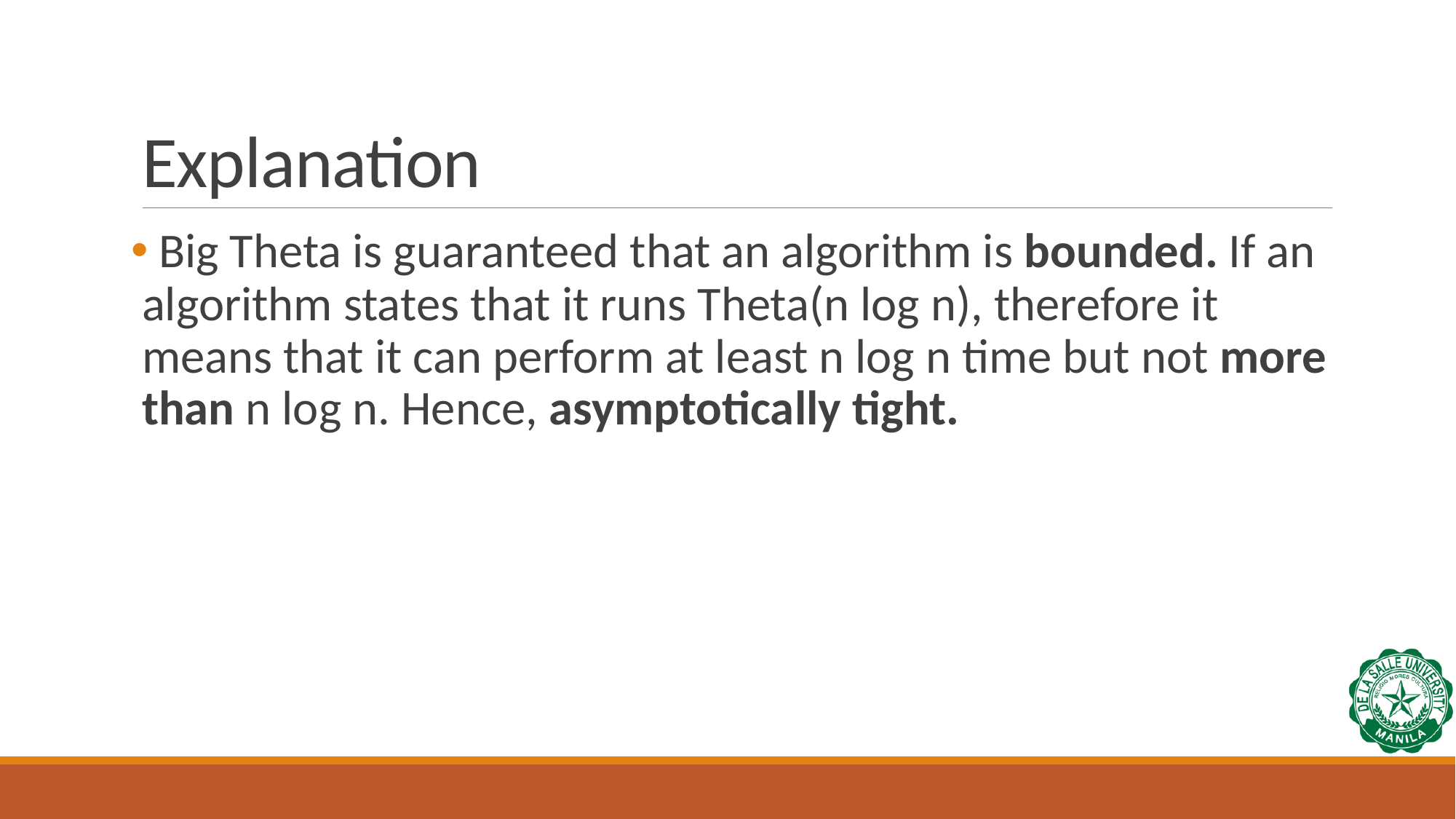

# Explanation
 Big Theta is guaranteed that an algorithm is bounded. If an algorithm states that it runs Theta(n log n), therefore it means that it can perform at least n log n time but not more than n log n. Hence, asymptotically tight.